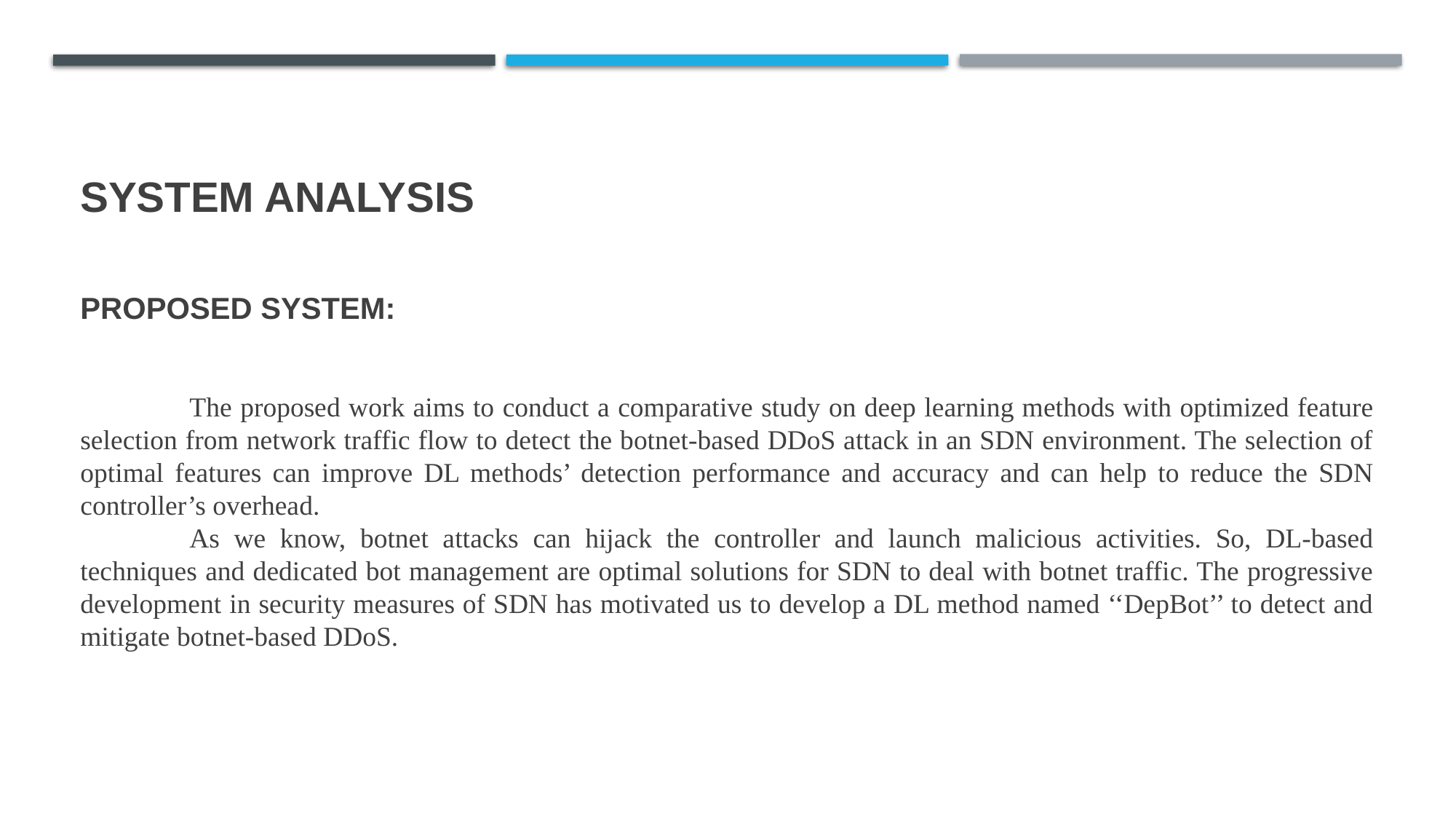

# SYSTEM ANALYSIS
PROPOSED SYSTEM:

	The proposed work aims to conduct a comparative study on deep learning methods with optimized feature selection from network traffic flow to detect the botnet-based DDoS attack in an SDN environment. The selection of optimal features can improve DL methods’ detection performance and accuracy and can help to reduce the SDN controller’s overhead.
 	As we know, botnet attacks can hijack the controller and launch malicious activities. So, DL-based techniques and dedicated bot management are optimal solutions for SDN to deal with botnet traffic. The progressive development in security measures of SDN has motivated us to develop a DL method named ‘‘DepBot’’ to detect and mitigate botnet-based DDoS.